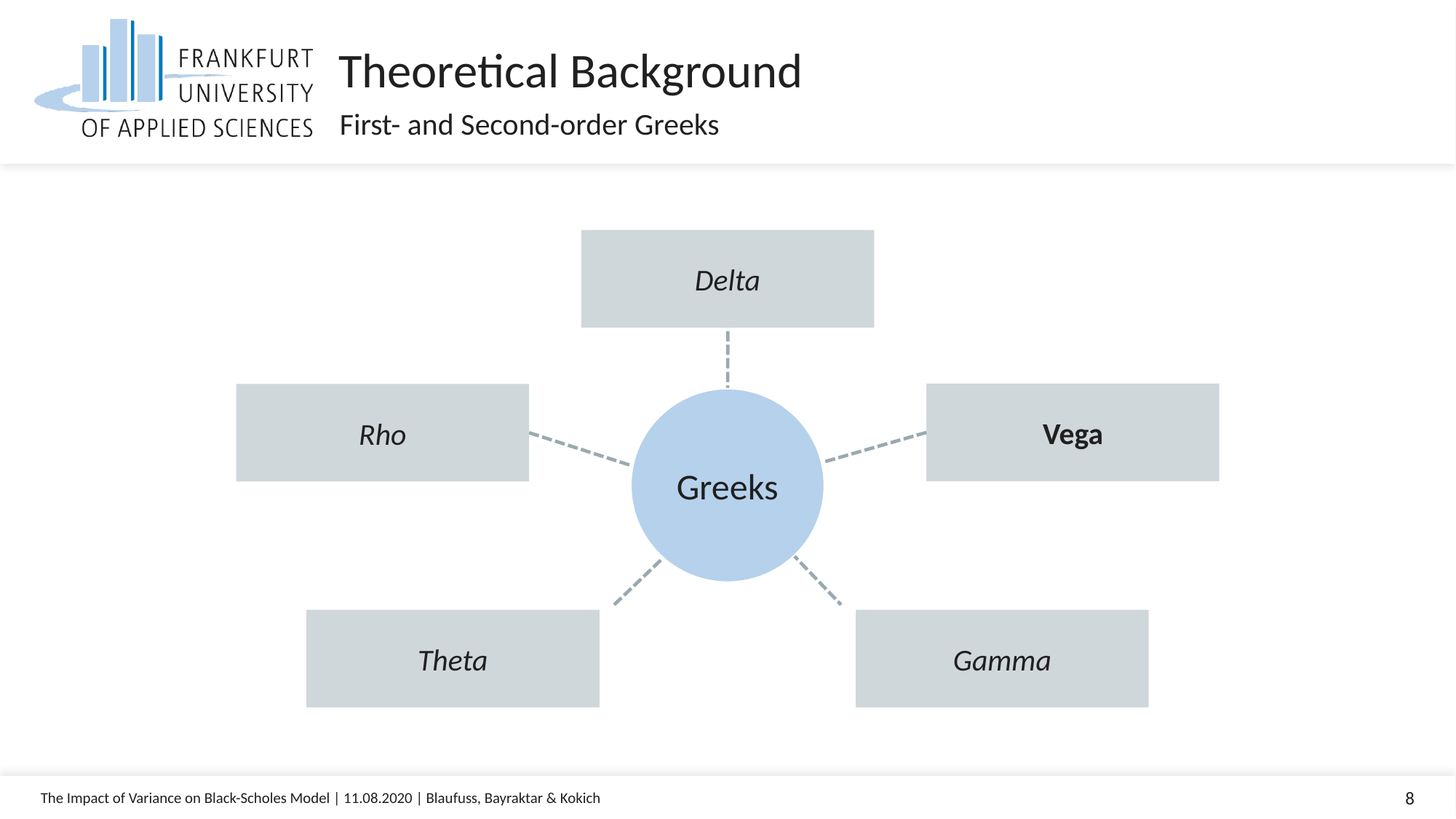

Theoretical Background
First- and Second-order Greeks
Delta
Vega
Rho
Greeks

Theta
Gamma